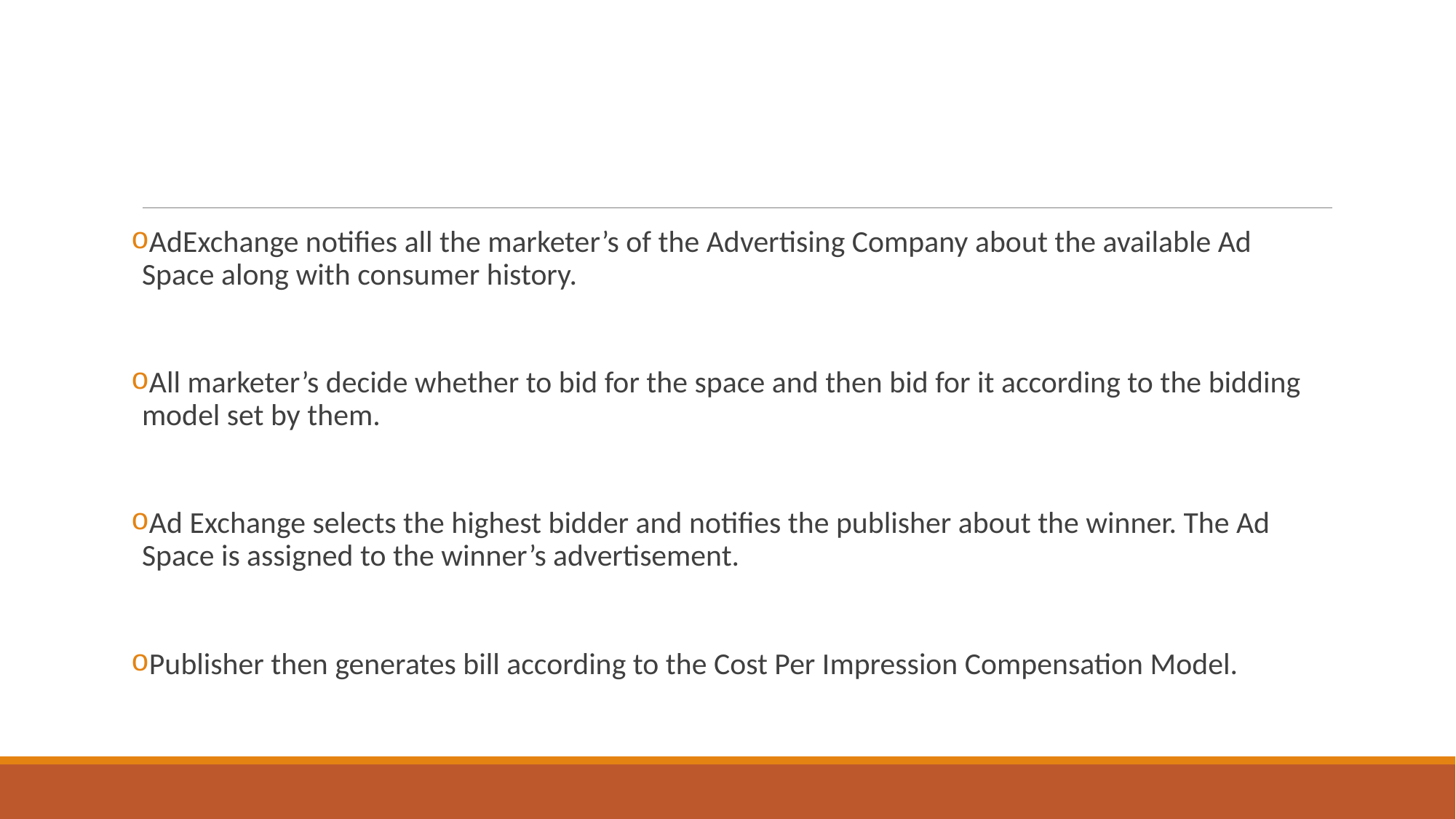

AdExchange notifies all the marketer’s of the Advertising Company about the available Ad Space along with consumer history.

All marketer’s decide whether to bid for the space and then bid for it according to the bidding model set by them.

Ad Exchange selects the highest bidder and notifies the publisher about the winner. The Ad Space is assigned to the winner’s advertisement.

Publisher then generates bill according to the Cost Per Impression Compensation Model.